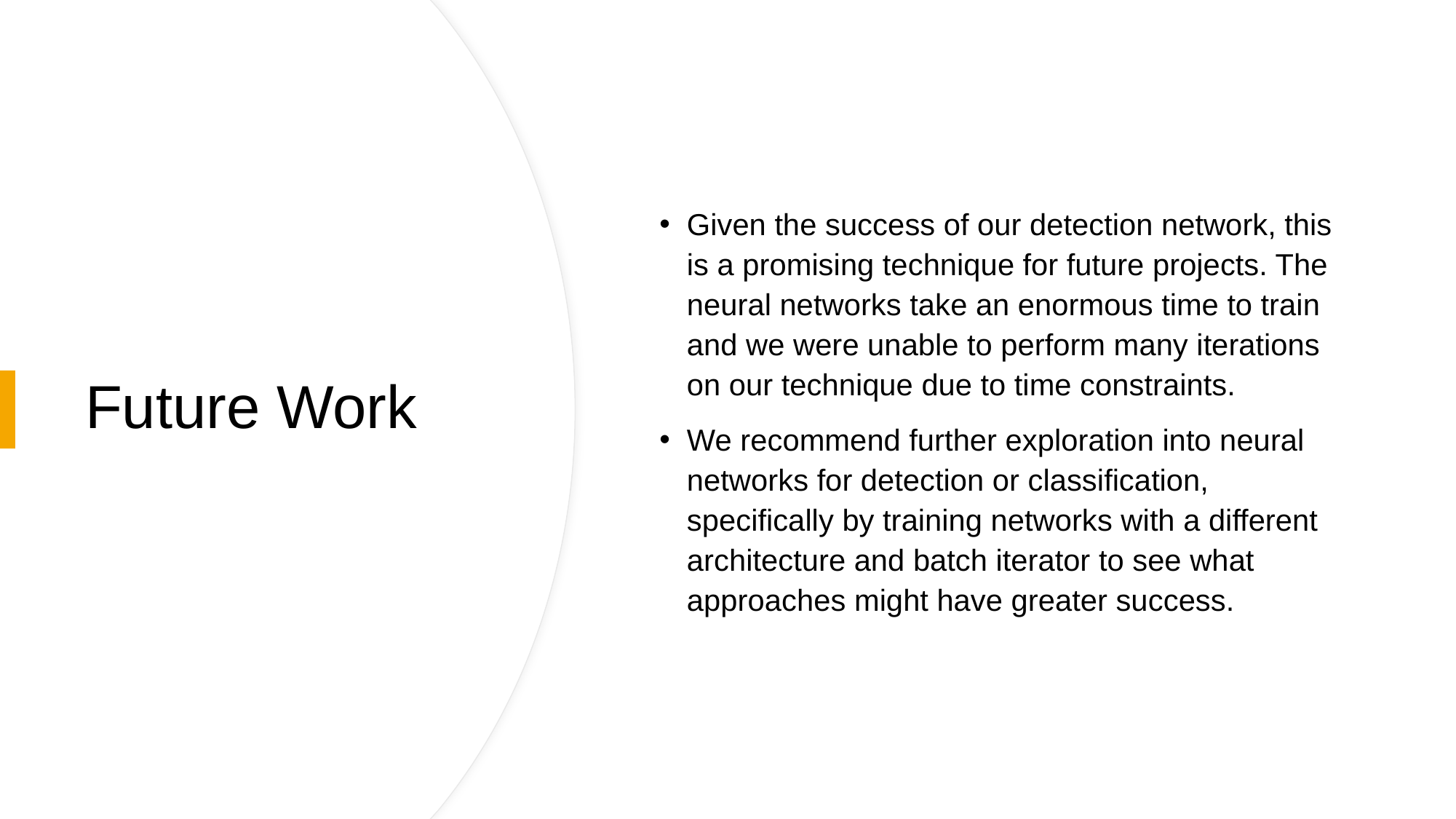

Given the success of our detection network, this is a promising technique for future projects. The neural networks take an enormous time to train and we were unable to perform many iterations on our technique due to time constraints.
We recommend further exploration into neural networks for detection or classification, specifically by training networks with a different architecture and batch iterator to see what approaches might have greater success.
# Future Work